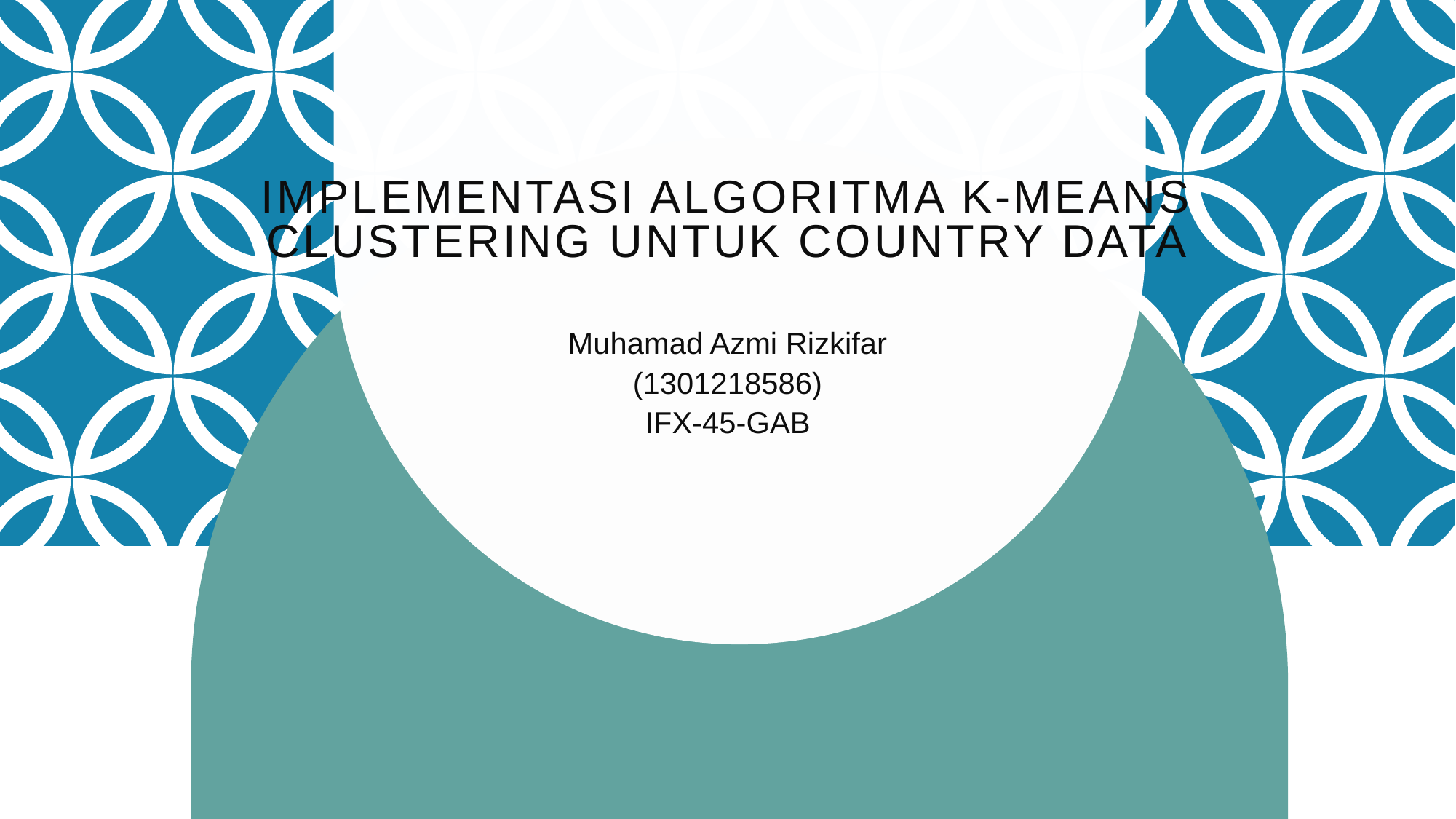

# Implementasi algoritma K-Means CLUSTERING UNTUK COUNTRY DATA
Muhamad Azmi Rizkifar
(1301218586)
IFX-45-GAB